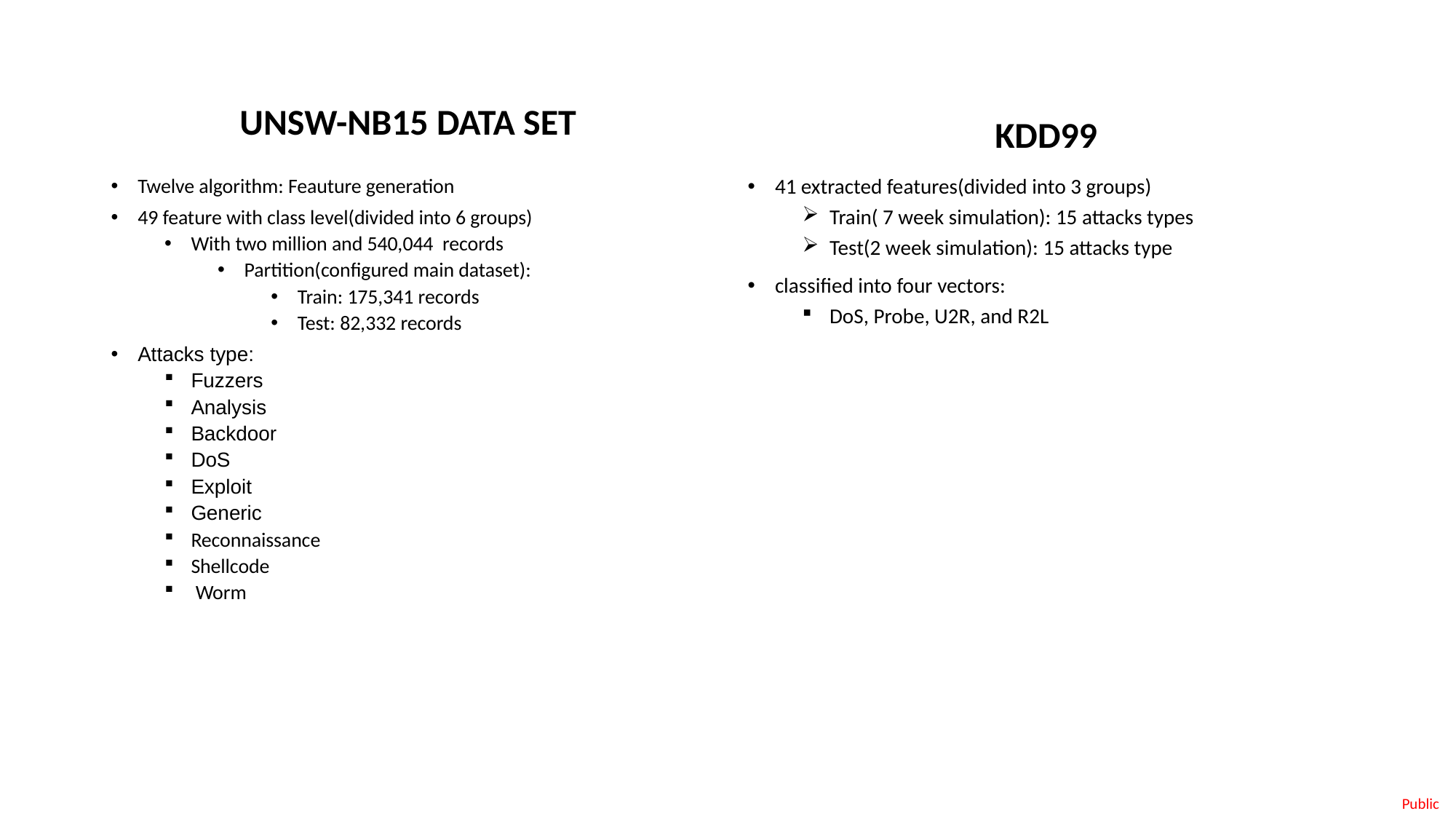

UNSW-NB15 DATA SET
KDD99
Twelve algorithm: Feauture generation
49 feature with class level(divided into 6 groups)
With two million and 540,044  records
Partition(configured main dataset):
Train: 175,341 records
Test: 82,332 records
Attacks type:
Fuzzers
Analysis
Backdoor
DoS
Exploit
Generic
Reconnaissance
Shellcode
 Worm

41 extracted features(divided into 3 groups)
Train( 7 week simulation): 15 attacks types
Test(2 week simulation): 15 attacks type
classified into four vectors:
DoS, Probe, U2R, and R2L